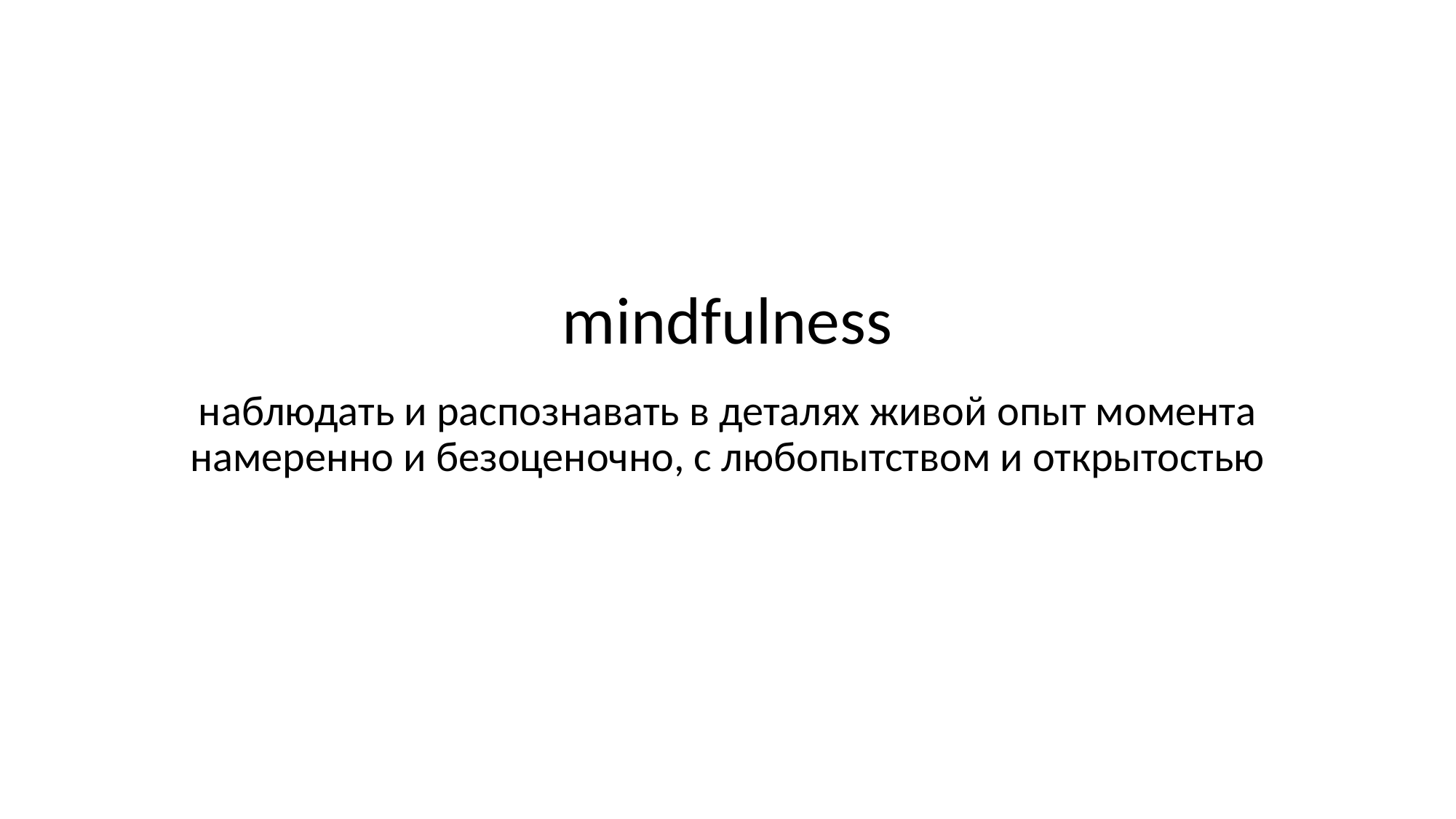

# mindfulness
наблюдать и распознавать в деталях живой опыт момента намеренно и безоценочно, с любопытством и открытостью